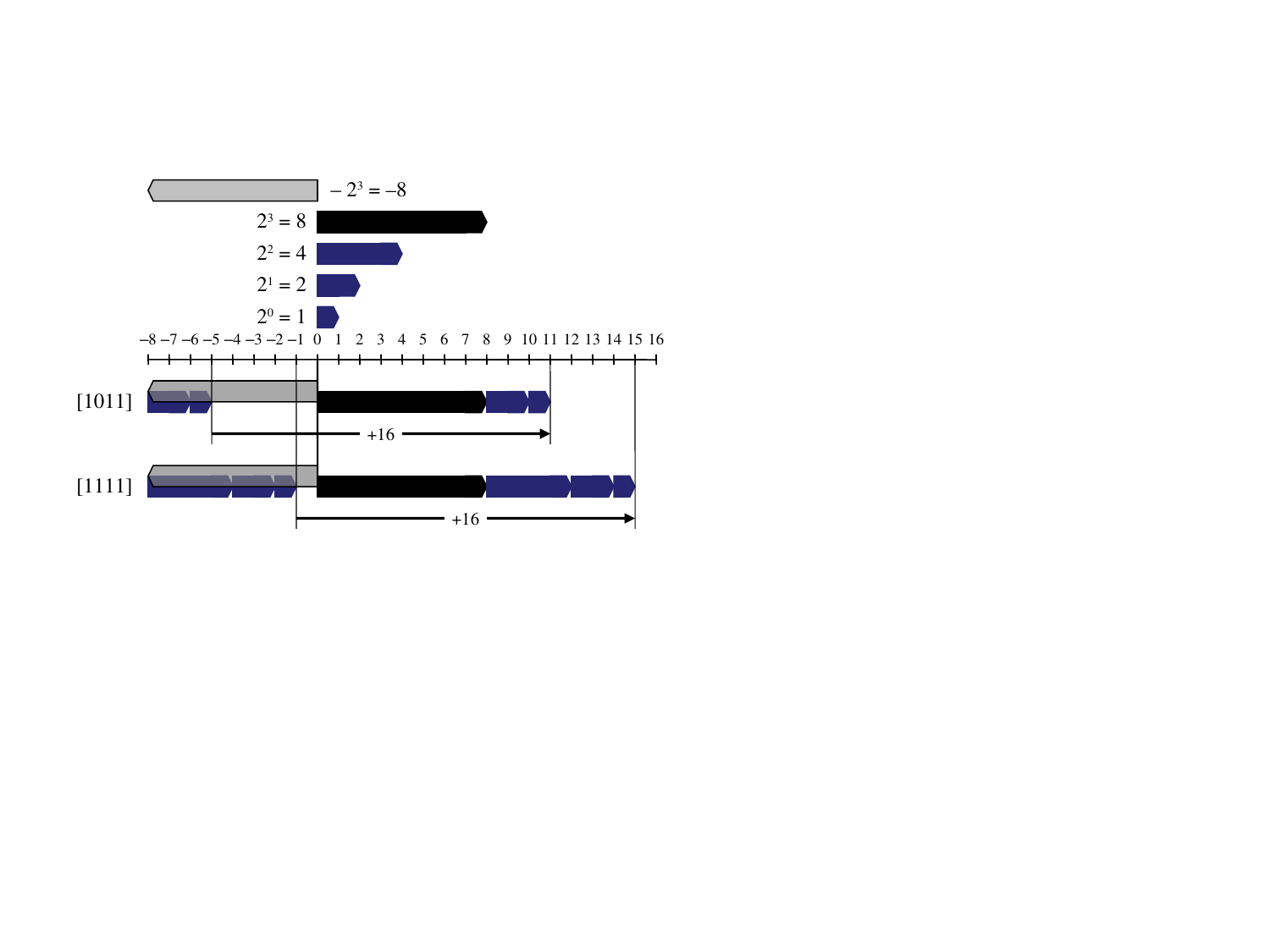

– 23 = –8

23 = 8

22 = 4

21 = 2

20 = 1

–8
–7
–6
–5
–4
–3
–2
–1
0
1
2
3
4
5
6
7
8
9
10
11
12
13
14
15
16

[1011]

+16

[1111]

+16